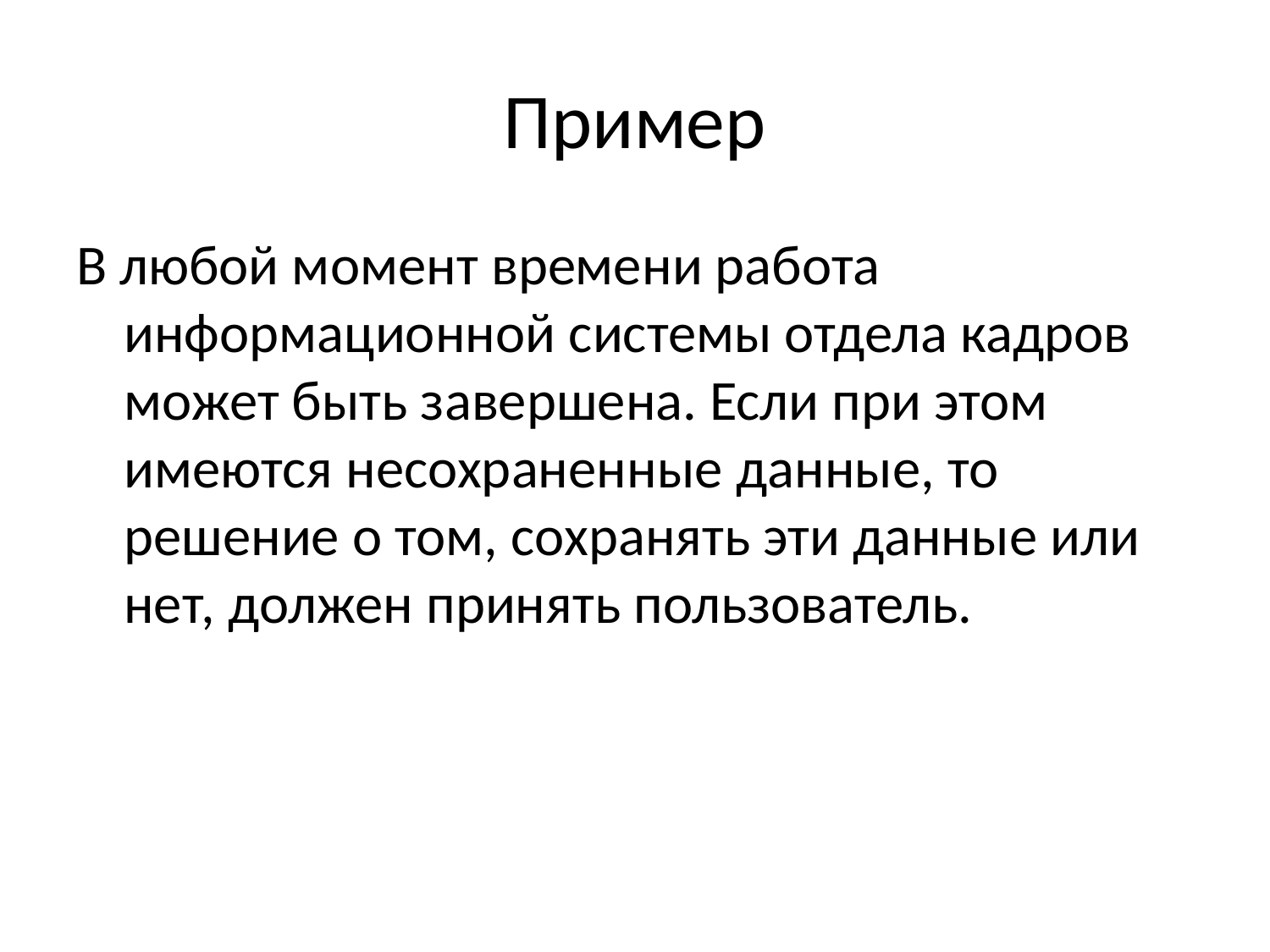

# Пример
В любой момент времени работа информационной системы отдела кадров может быть завершена. Если при этом имеются несохраненные данные, то решение о том, сохранять эти данные или нет, должен принять пользователь.